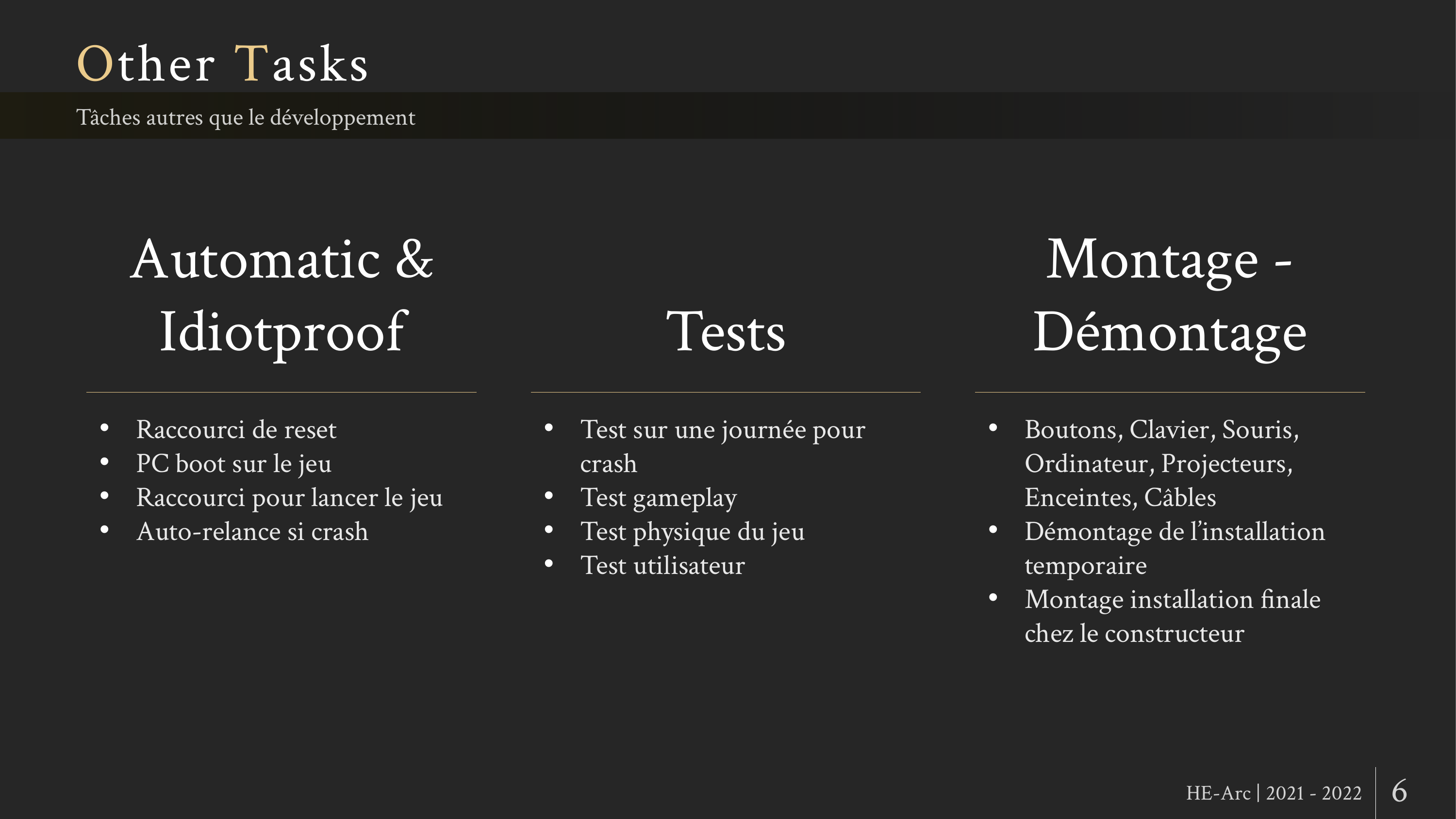

# Other Tasks
Tâches autres que le développement
Automatic & Idiotproof
Tests
Montage - Démontage
Raccourci de reset
PC boot sur le jeu
Raccourci pour lancer le jeu
Auto-relance si crash

Test sur une journée pour crash
Test gameplay
Test physique du jeu
Test utilisateur

Boutons, Clavier, Souris, Ordinateur, Projecteurs, Enceintes, Câbles
Démontage de l’installation temporaire
Montage installation finale chez le constructeur

HE-Arc | 2021 - 2022
6